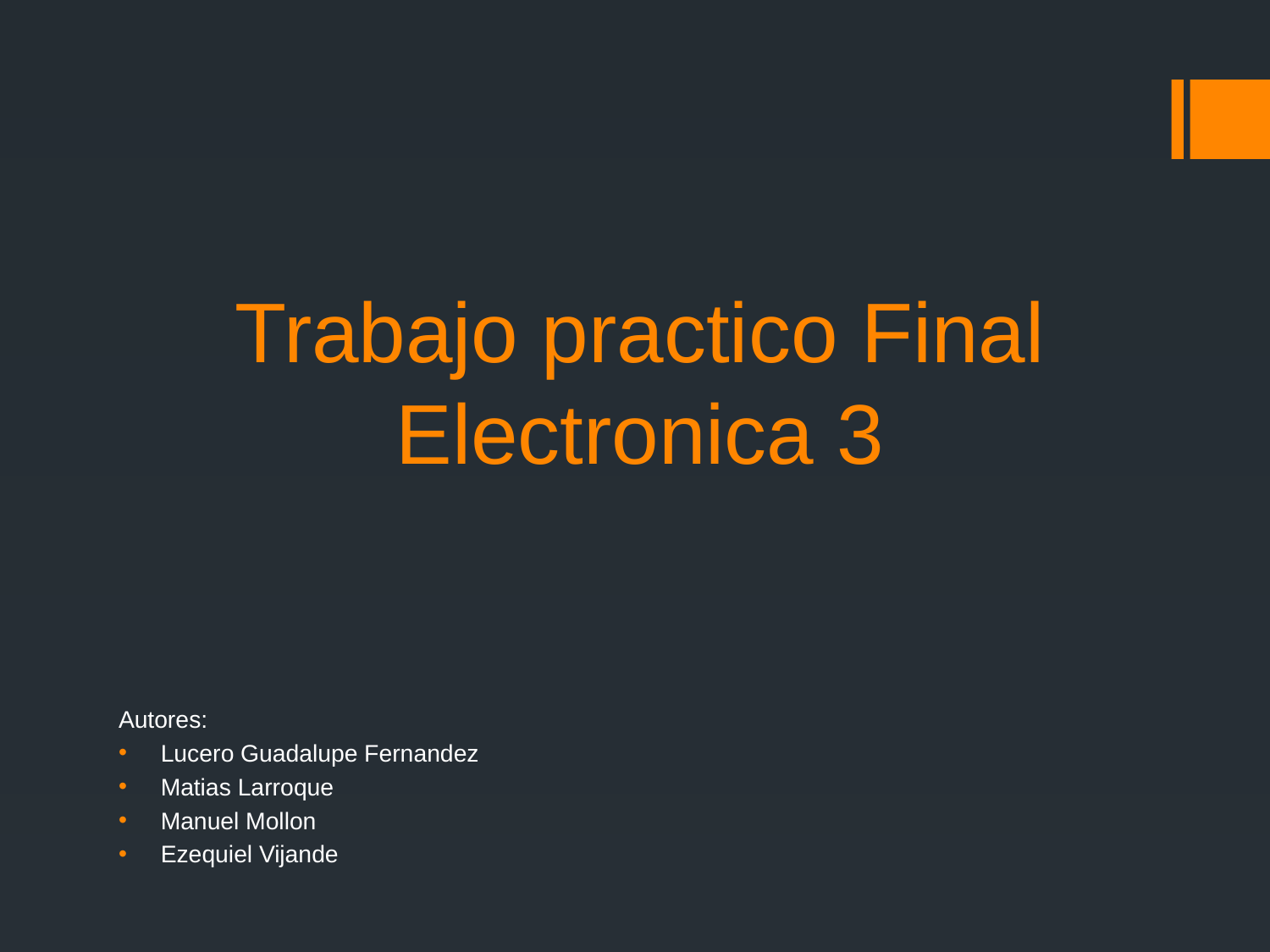

# Trabajo practico Final Electronica 3
Autores:
Lucero Guadalupe Fernandez
Matias Larroque
Manuel Mollon
Ezequiel Vijande